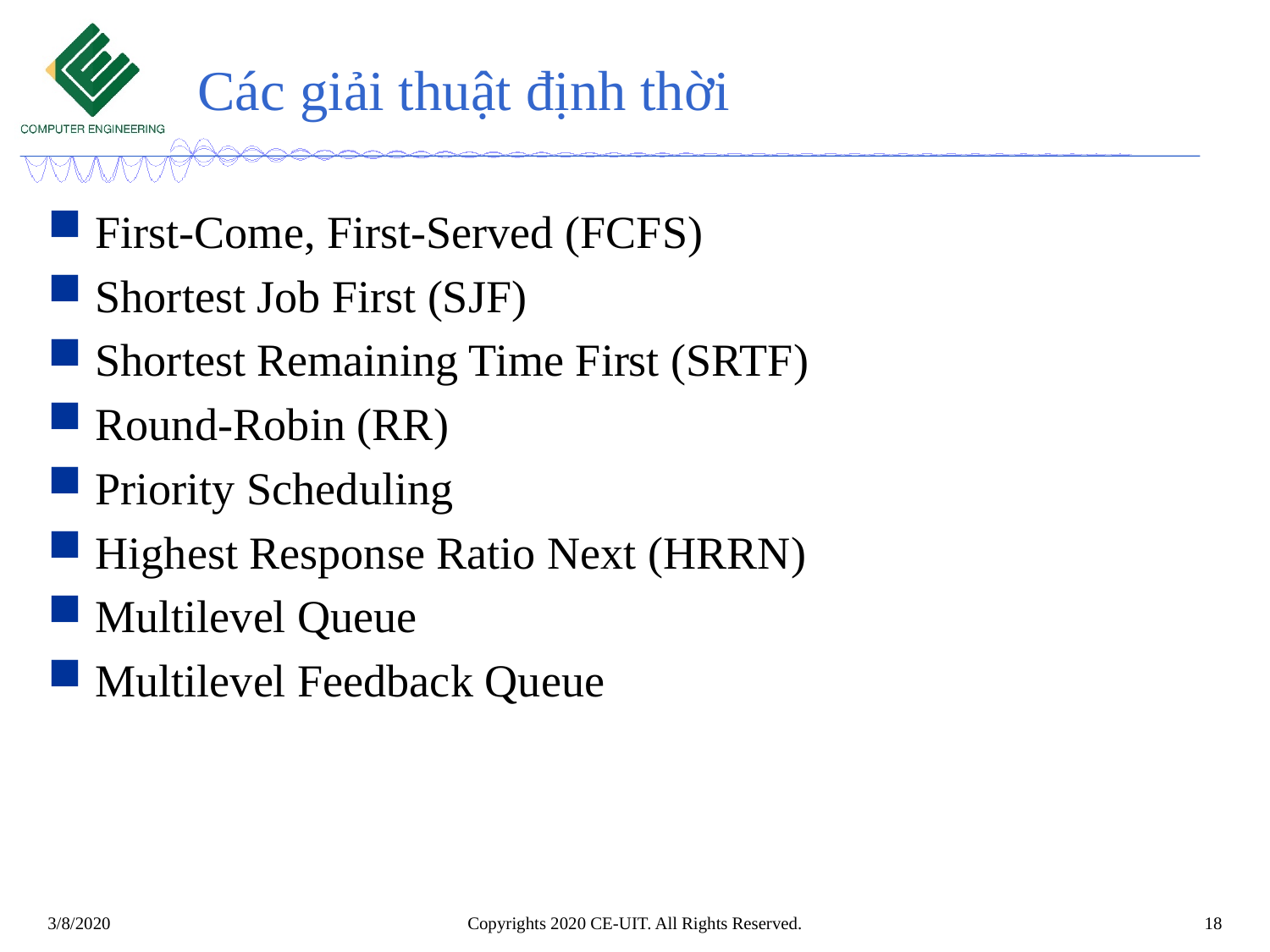

# Các giải thuật định thời
First-Come, First-Served (FCFS)
Shortest Job First (SJF)
Shortest Remaining Time First (SRTF)
Round-Robin (RR)
Priority Scheduling
Highest Response Ratio Next (HRRN)
Multilevel Queue
Multilevel Feedback Queue

Copyrights 2020 CE-UIT. All Rights Reserved.
18
3/8/2020